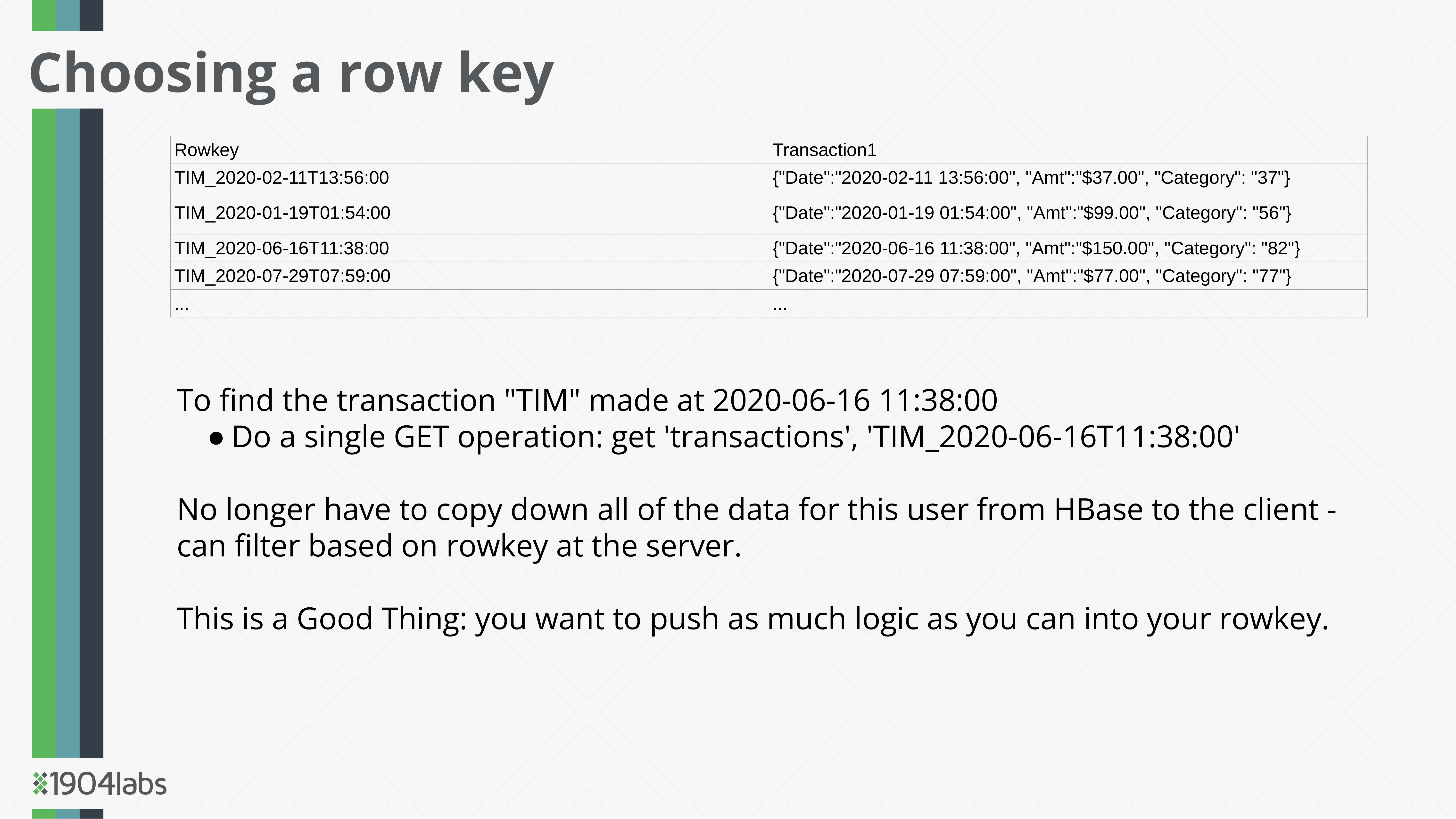

Choosing a row key
| Rowkey | Transaction1 |
| --- | --- |
| TIM\_2020-02-11T13:56:00 | {"Date":"2020-02-11 13:56:00", "Amt":"$37.00", "Category": "37"} |
| TIM\_2020-01-19T01:54:00 | {"Date":"2020-01-19 01:54:00", "Amt":"$99.00", "Category": "56"} |
| TIM\_2020-06-16T11:38:00 | {"Date":"2020-06-16 11:38:00", "Amt":"$150.00", "Category": "82"} |
| TIM\_2020-07-29T07:59:00 | {"Date":"2020-07-29 07:59:00", "Amt":"$77.00", "Category": "77"} |
| ... | ... |
To find the transaction "TIM" made at 2020-06-16 11:38:00
Do a single GET operation: get 'transactions', 'TIM_2020-06-16T11:38:00'

No longer have to copy down all of the data for this user from HBase to the client - can filter based on rowkey at the server.

This is a Good Thing: you want to push as much logic as you can into your rowkey.